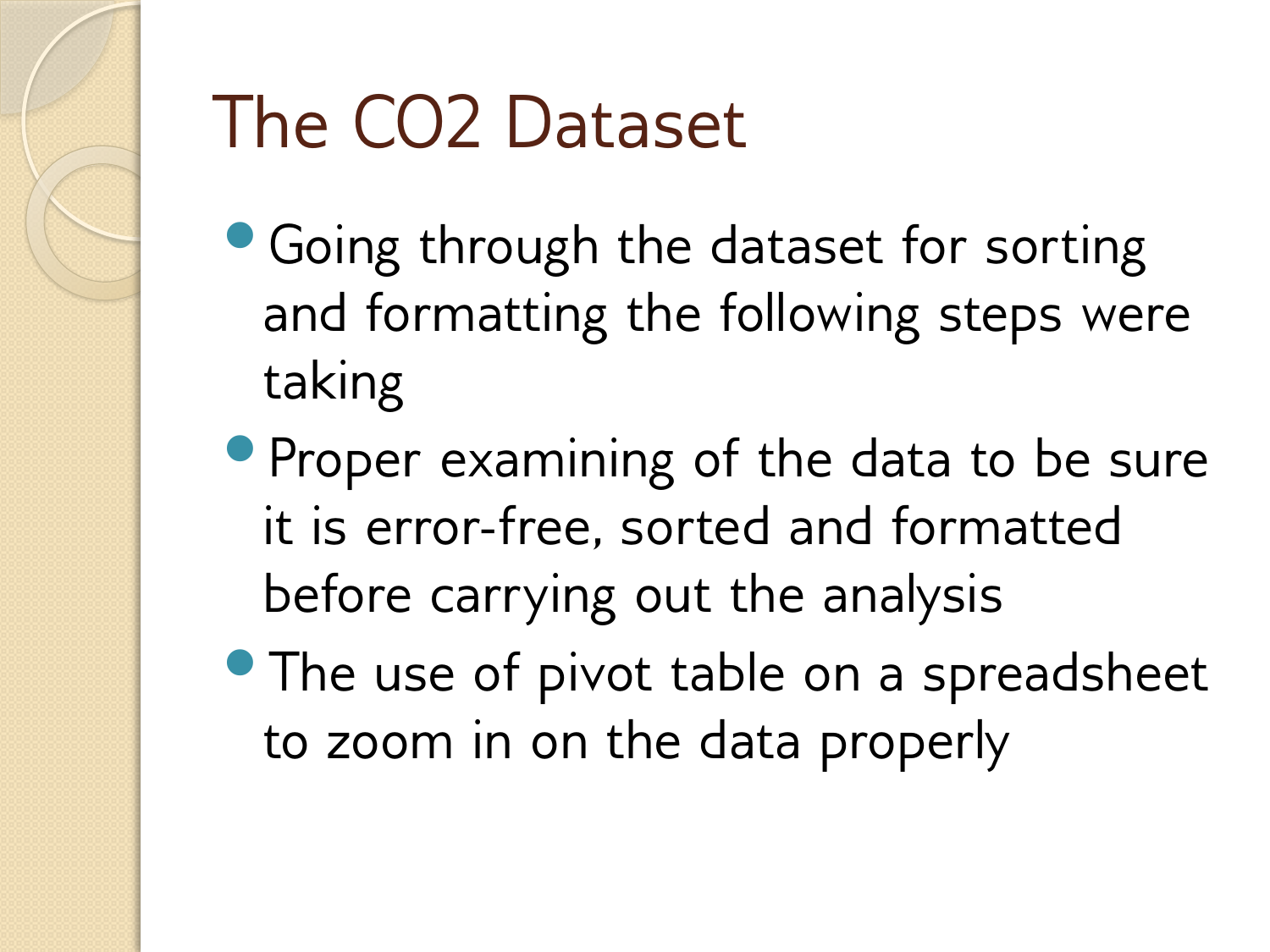

# The CO2 Dataset
Going through the dataset for sorting and formatting the following steps were taking
Proper examining of the data to be sure it is error-free, sorted and formatted before carrying out the analysis
The use of pivot table on a spreadsheet to zoom in on the data properly